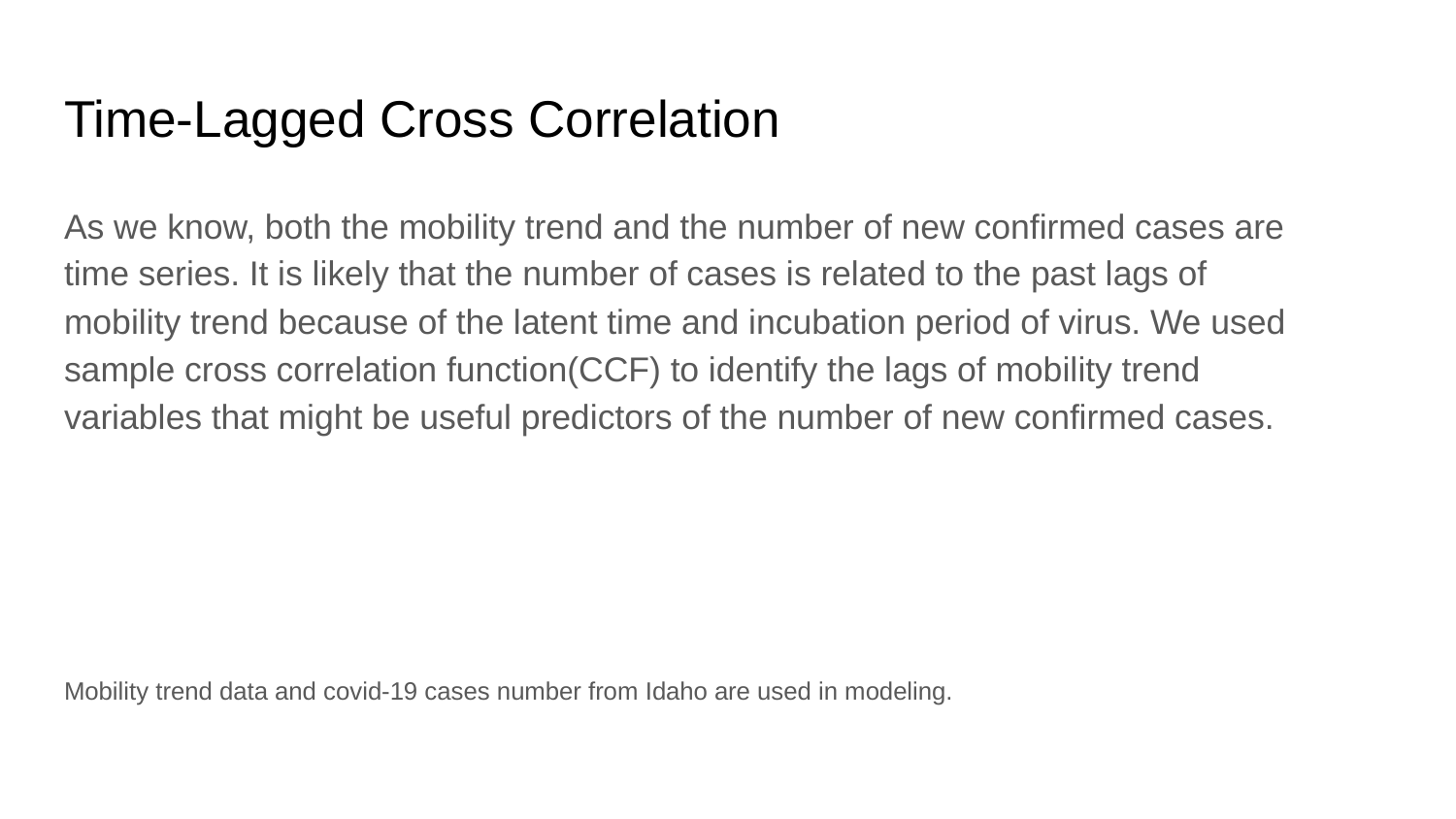

# Time-Lagged Cross Correlation
As we know, both the mobility trend and the number of new confirmed cases are time series. It is likely that the number of cases is related to the past lags of mobility trend because of the latent time and incubation period of virus. We used sample cross correlation function(CCF) to identify the lags of mobility trend variables that might be useful predictors of the number of new confirmed cases.

Mobility trend data and covid-19 cases number from Idaho are used in modeling.